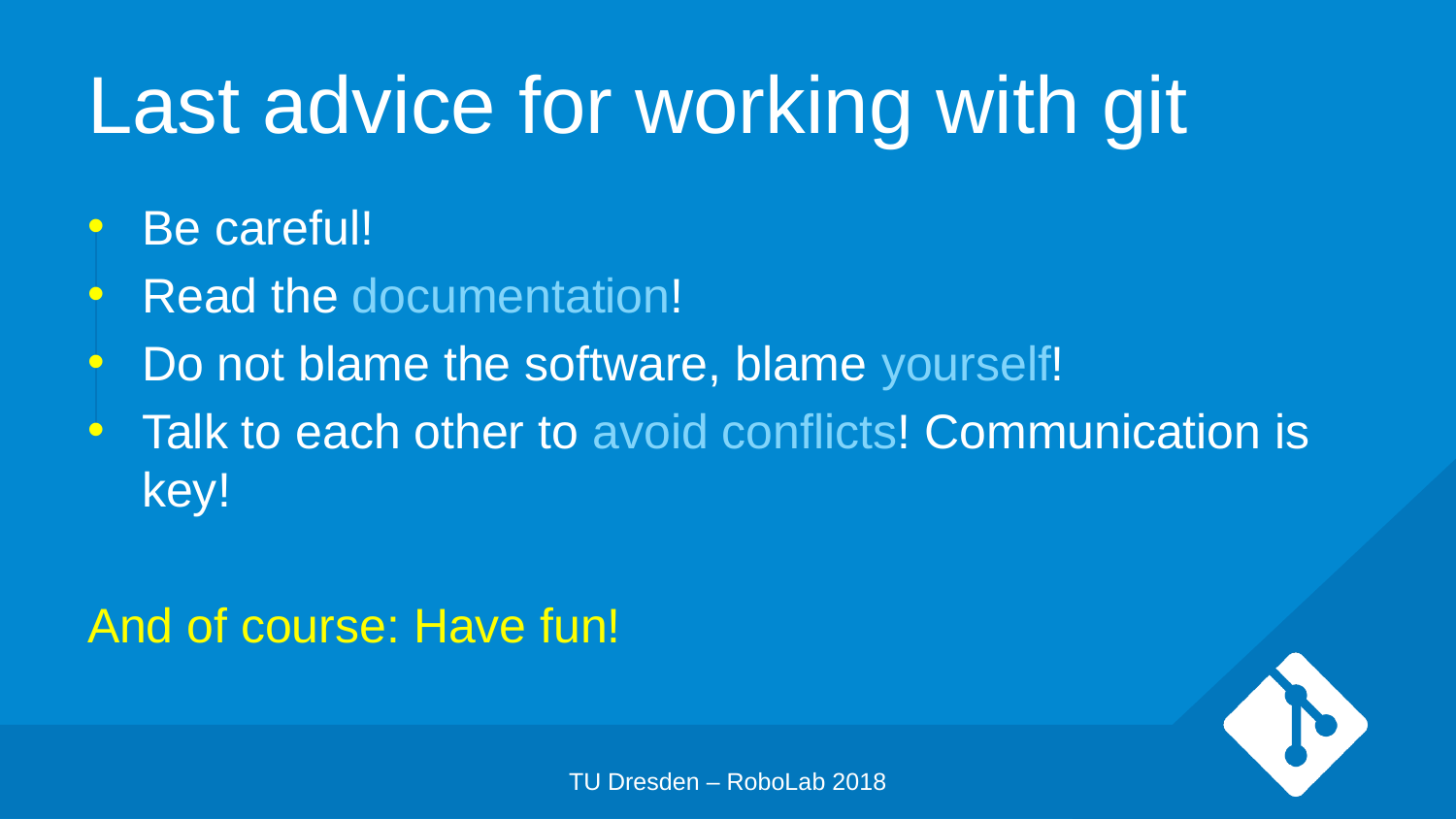

# Last advice for working with git
Be careful!
Read the documentation!
Do not blame the software, blame yourself!
Talk to each other to avoid conflicts! Communication is key!

And of course: Have fun!
TU Dresden – RoboLab 2018